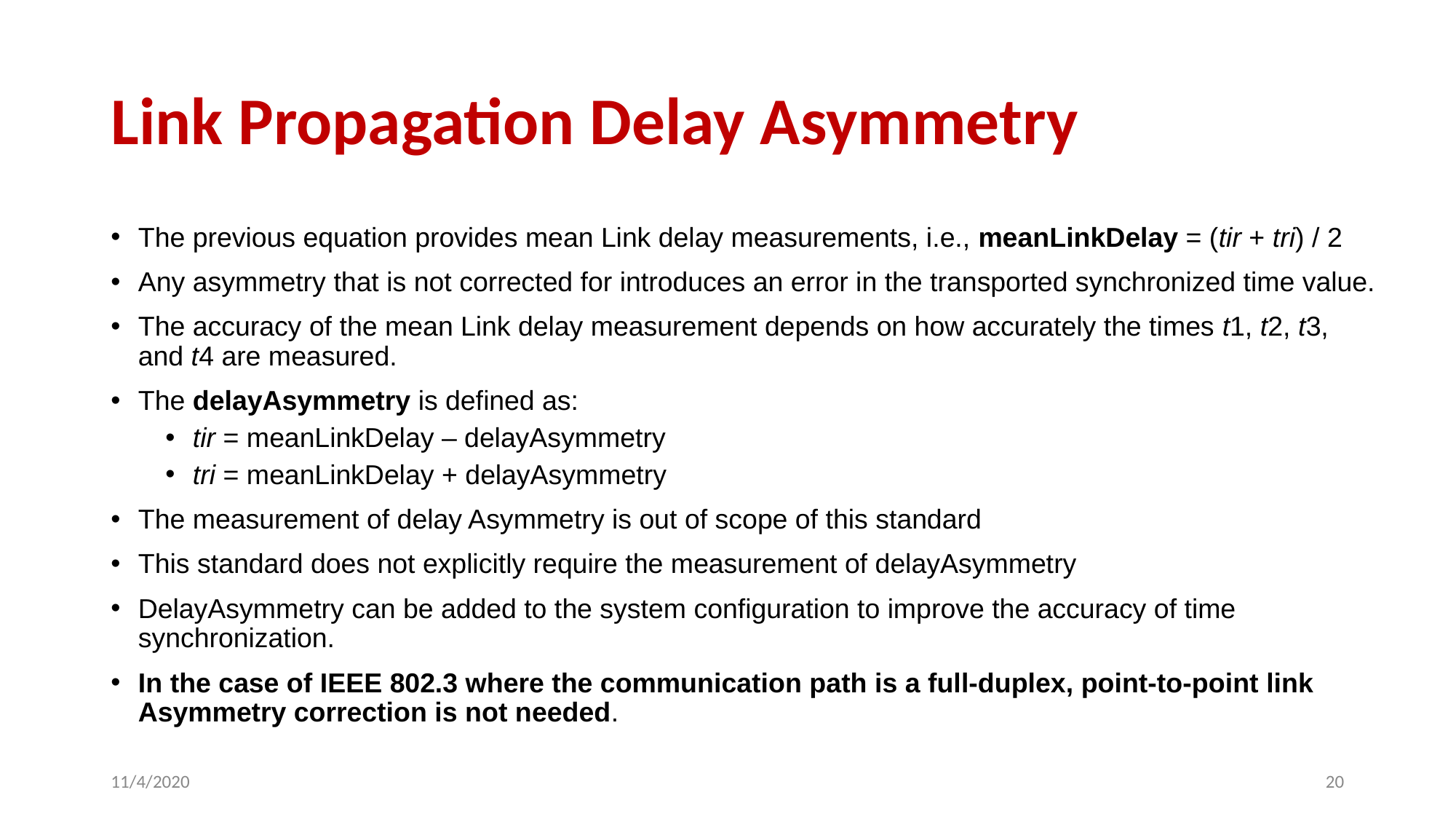

# Link Propagation Delay Asymmetry
The previous equation provides mean Link delay measurements, i.e., meanLinkDelay = (tir + tri) / 2
Any asymmetry that is not corrected for introduces an error in the transported synchronized time value.
The accuracy of the mean Link delay measurement depends on how accurately the times t1, t2, t3, and t4 are measured.
The delayAsymmetry is defined as:
tir = meanLinkDelay – delayAsymmetry
tri = meanLinkDelay + delayAsymmetry
The measurement of delay Asymmetry is out of scope of this standard
This standard does not explicitly require the measurement of delayAsymmetry
DelayAsymmetry can be added to the system configuration to improve the accuracy of time synchronization.
In the case of IEEE 802.3 where the communication path is a full-duplex, point-to-point link Asymmetry correction is not needed.
11/4/2020
20